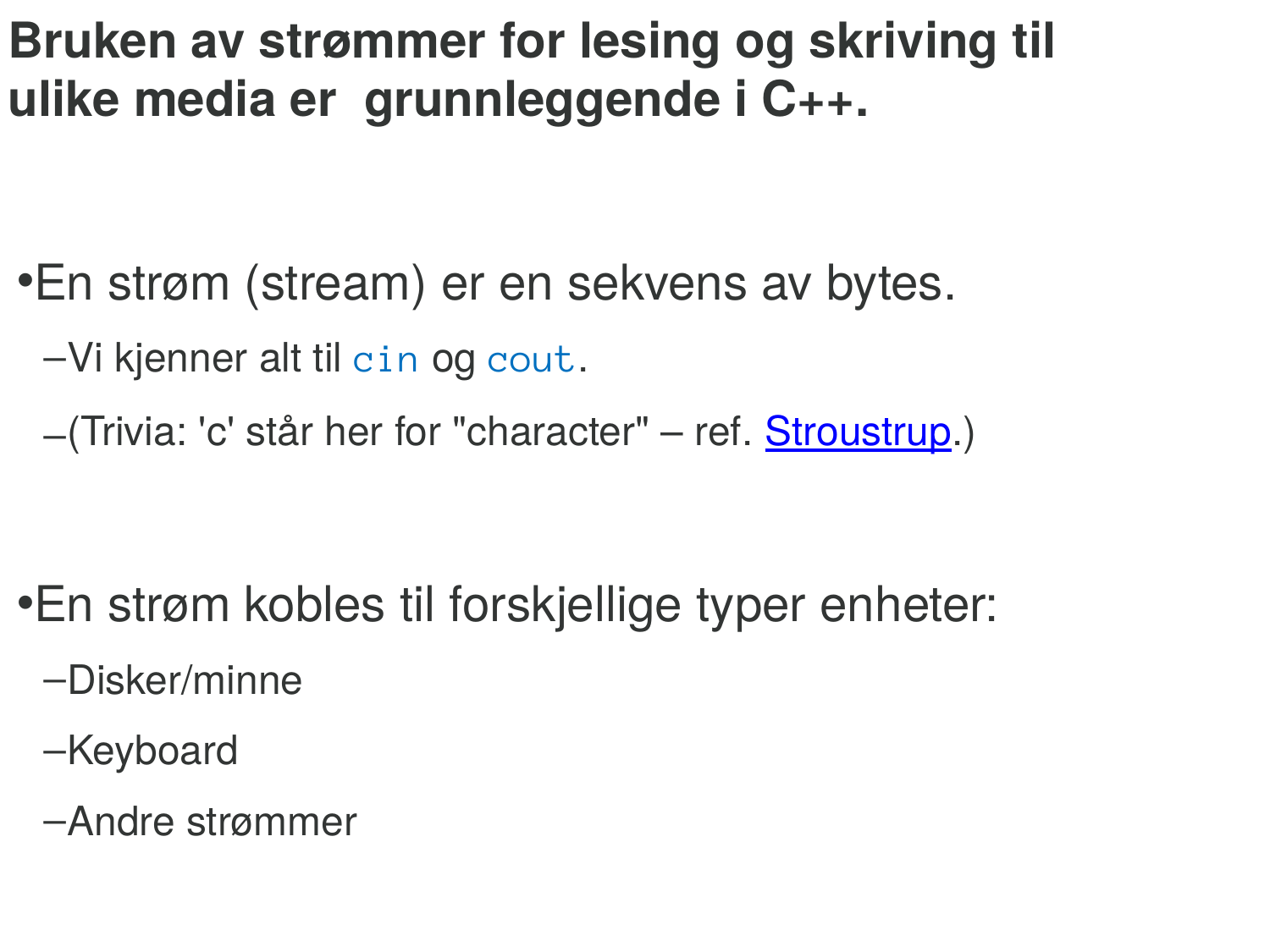

# Bruken av strømmer for lesing og skriving til ulike media er  grunnleggende i C++.
En strøm (stream) er en sekvens av bytes.
Vi kjenner alt til cin og cout.
(Trivia: 'c' står her for "character" – ref. Stroustrup.)

En strøm kobles til forskjellige typer enheter:
Disker/minne
Keyboard
Andre strømmer